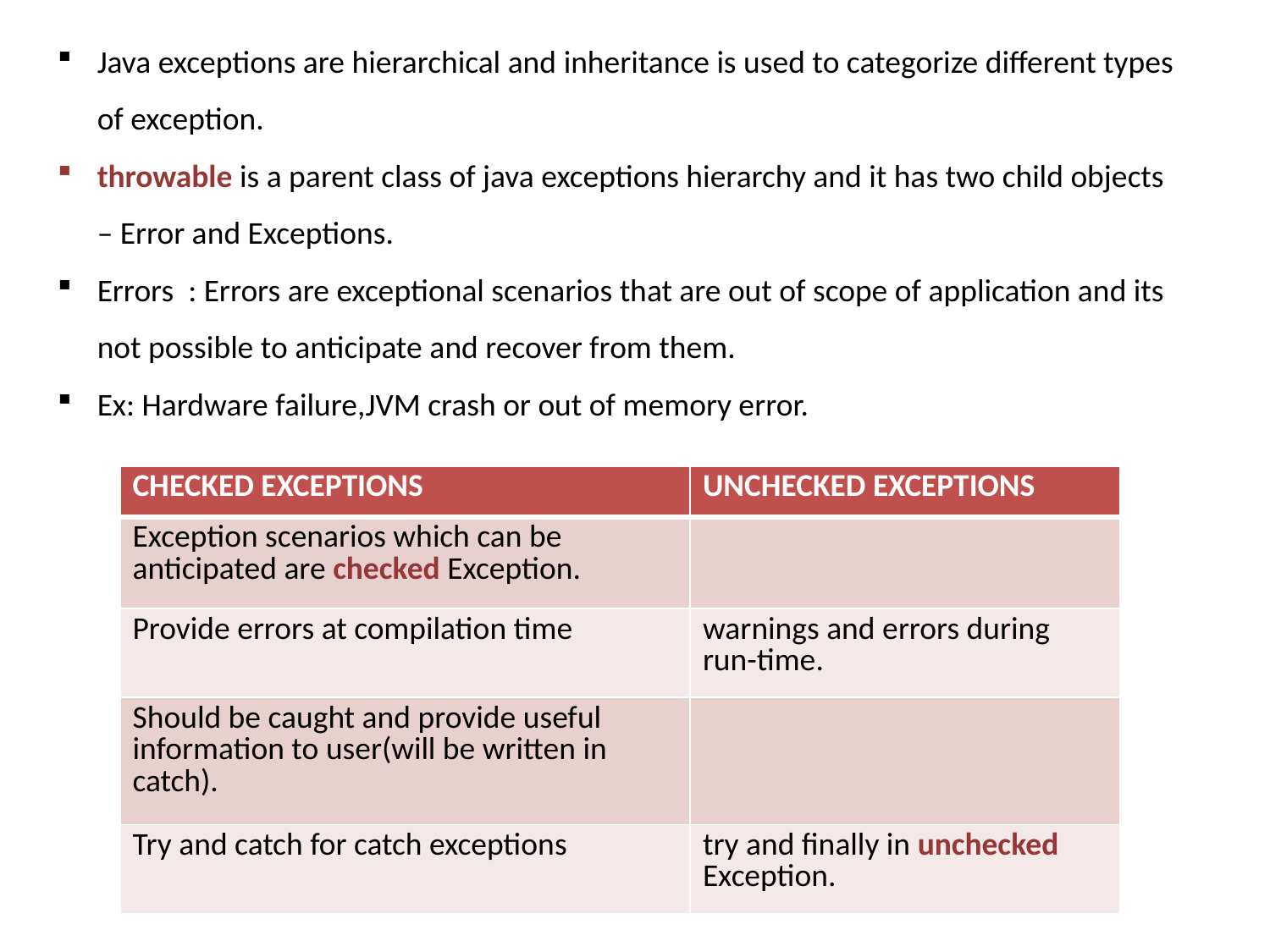

Java exceptions are hierarchical and inheritance is used to categorize different types of exception.
throwable is a parent class of java exceptions hierarchy and it has two child objects – Error and Exceptions.
Errors  : Errors are exceptional scenarios that are out of scope of application and its not possible to anticipate and recover from them.
Ex: Hardware failure,JVM crash or out of memory error.
| CHECKED EXCEPTIONS | UNCHECKED EXCEPTIONS |
| --- | --- |
| Exception scenarios which can be anticipated are checked Exception. |  |
| Provide errors at compilation time | warnings and errors during run-time. |
| Should be caught and provide useful information to user(will be written in catch). |  |
| Try and catch for catch exceptions | try and finally in unchecked Exception. |